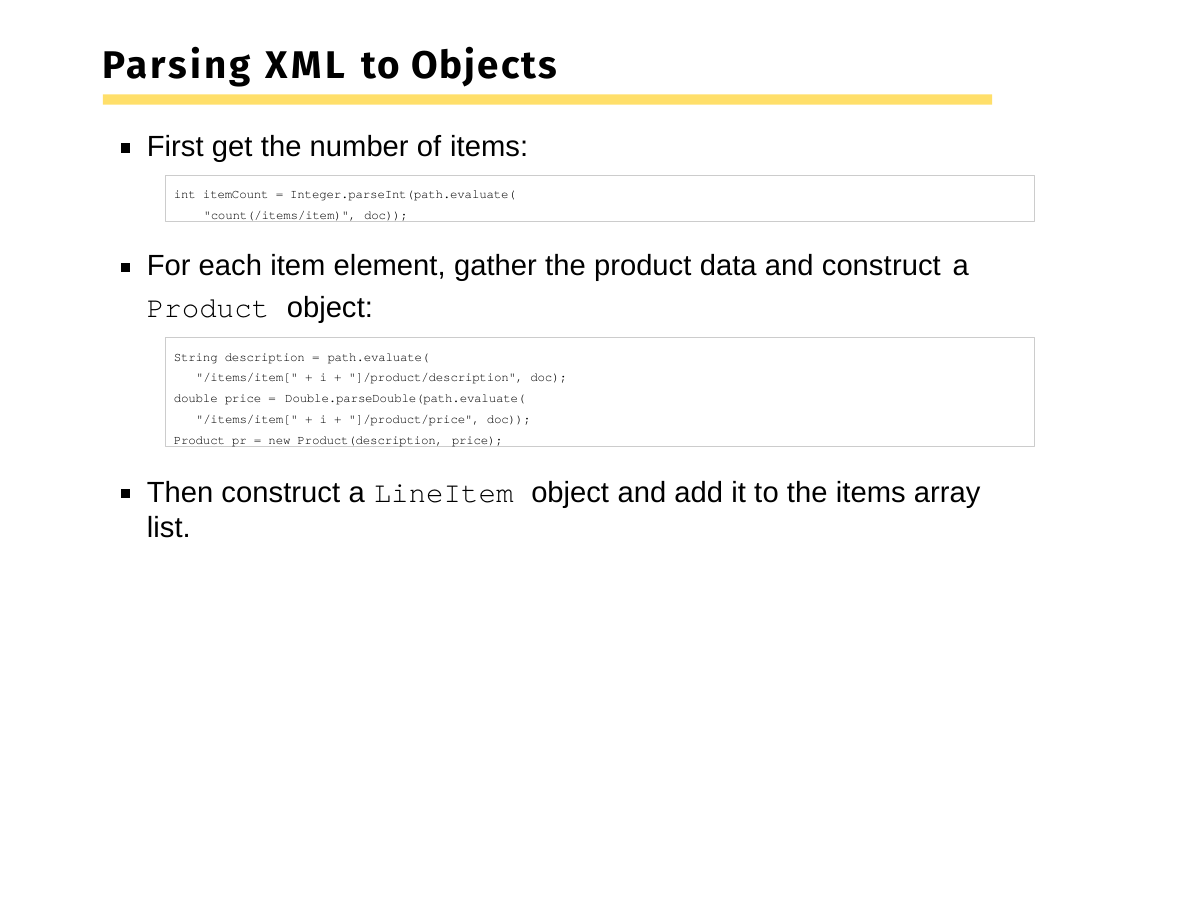

# Parsing XML to Objects
First get the number of items:

int itemCount = Integer.parseInt(path.evaluate(  "count(/items/item)", doc));
For each item element, gather the product data and construct a
Product object:

String description = path.evaluate(
"/items/item[" + i + "]/product/description", doc);  double price = Double.parseDouble(path.evaluate(
"/items/item[" + i + "]/product/price", doc));  Product pr = new Product(description, price);
Then construct a LineItem object and add it to the items array list.